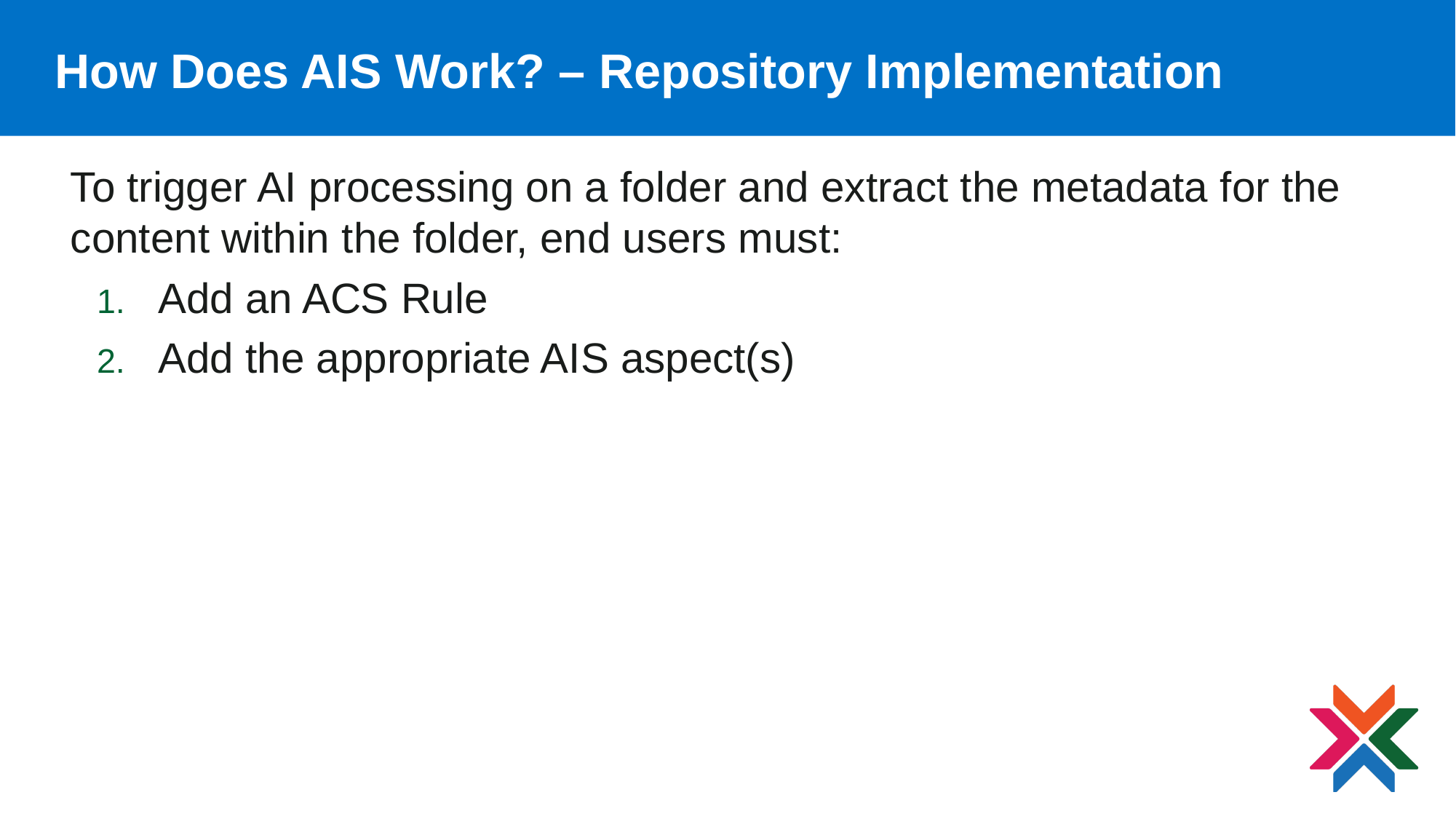

# How Does AIS Work? – Repository Implementation
To trigger AI processing on a folder and extract the metadata for the content within the folder, end users must:
Add an ACS Rule
Add the appropriate AIS aspect(s)